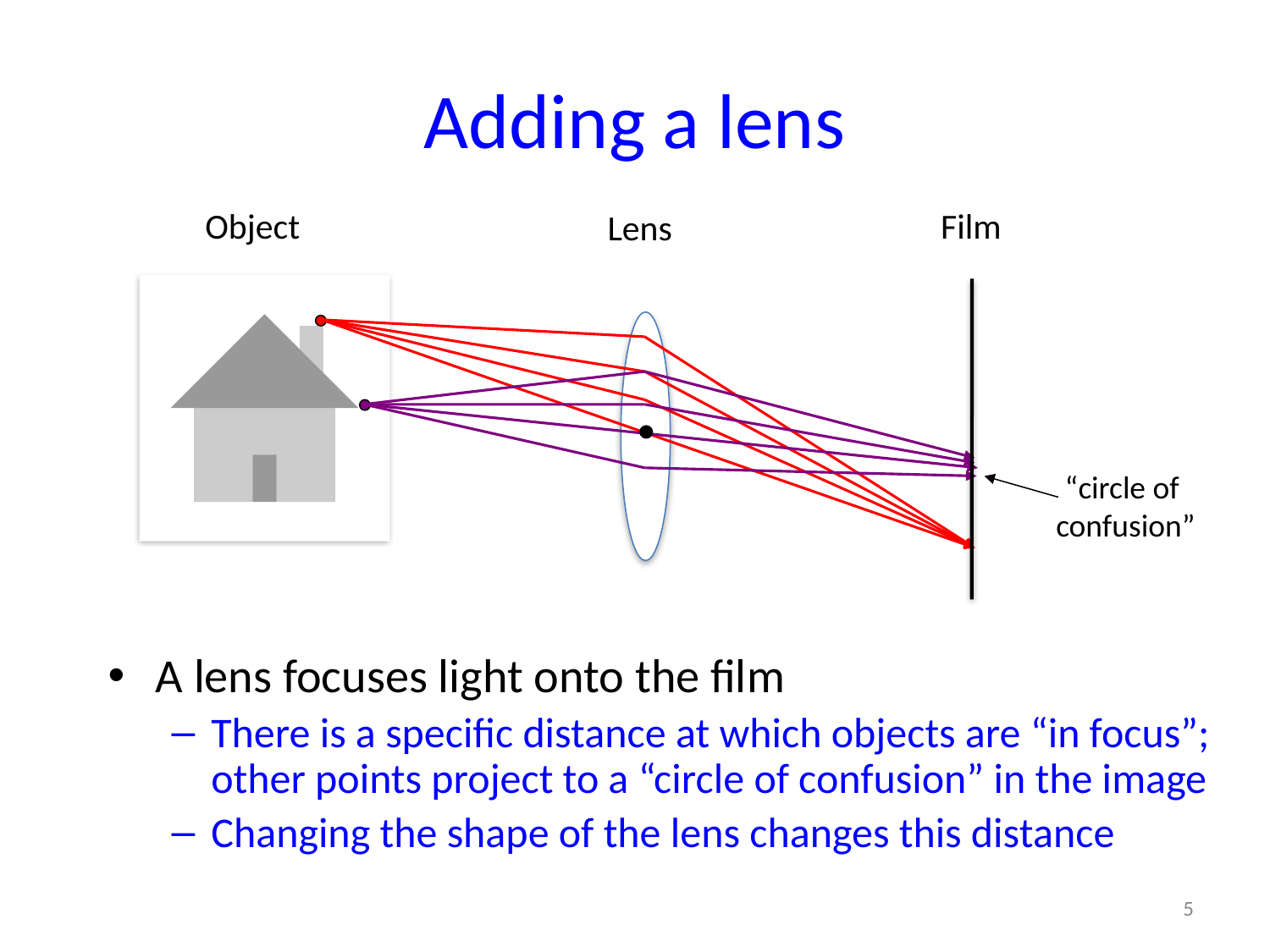

# Adding a lens
Object
Film
Lens

“circle of
confusion”

A lens focuses light onto the film
There is a specific distance at which objects are “in focus”; other points project to a “circle of confusion” in the image
Changing the shape of the lens changes this distance
5